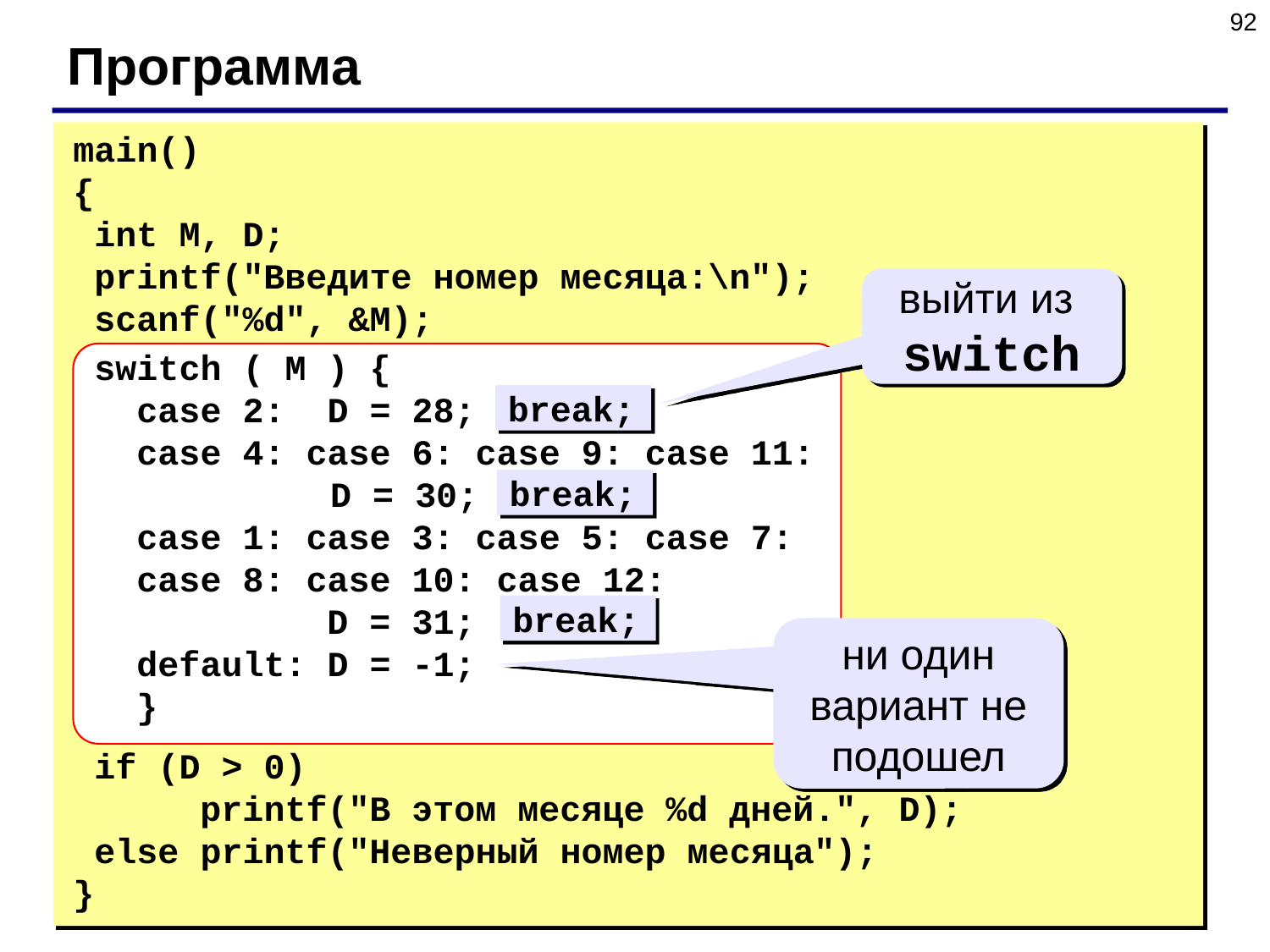

92
Программа

main()
{
 int M, D;
 printf("Введите номер месяца:\n");
 scanf("%d", &M);
 switch ( M ) {
   case 2:  D = 28;
   case 4: case 6: case 9: case 11:
           D = 30;
   case 1: case 3: case 5: case 7:
   case 8: case 10: case 12:
            D = 31;
   default: D = -1;
   }
 if (D > 0)
      printf("В этом месяце %d дней.", D);
 else printf("Неверный номер месяца");
}

выйти из
switch

break;
break;
break;
ни один вариант не подошел